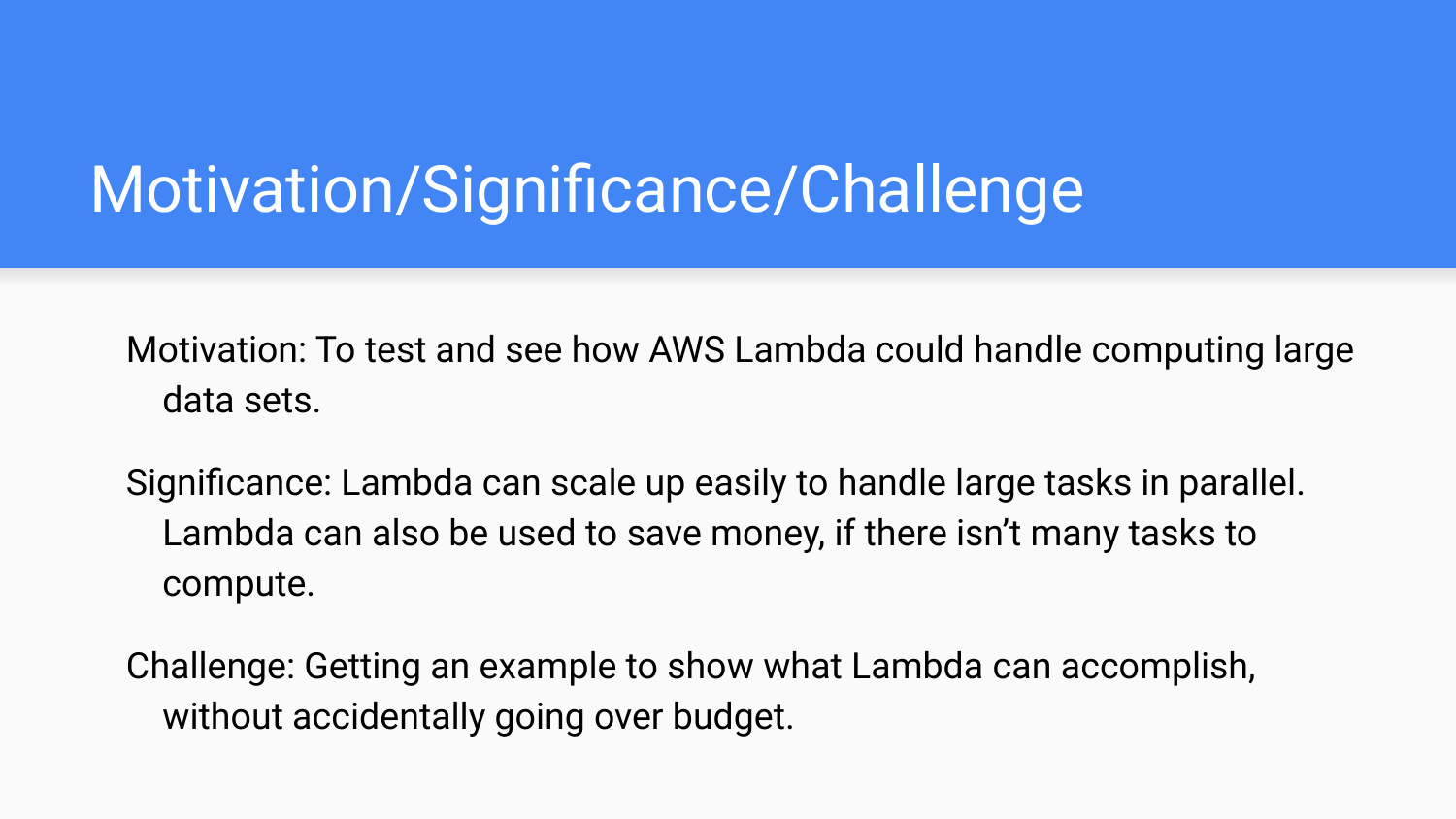

# Motivation/Significance/Challenge
Motivation: To test and see how AWS Lambda could handle computing large data sets.
Significance: Lambda can scale up easily to handle large tasks in parallel. Lambda can also be used to save money, if there isn’t many tasks to compute.
Challenge: Getting an example to show what Lambda can accomplish, without accidentally going over budget.